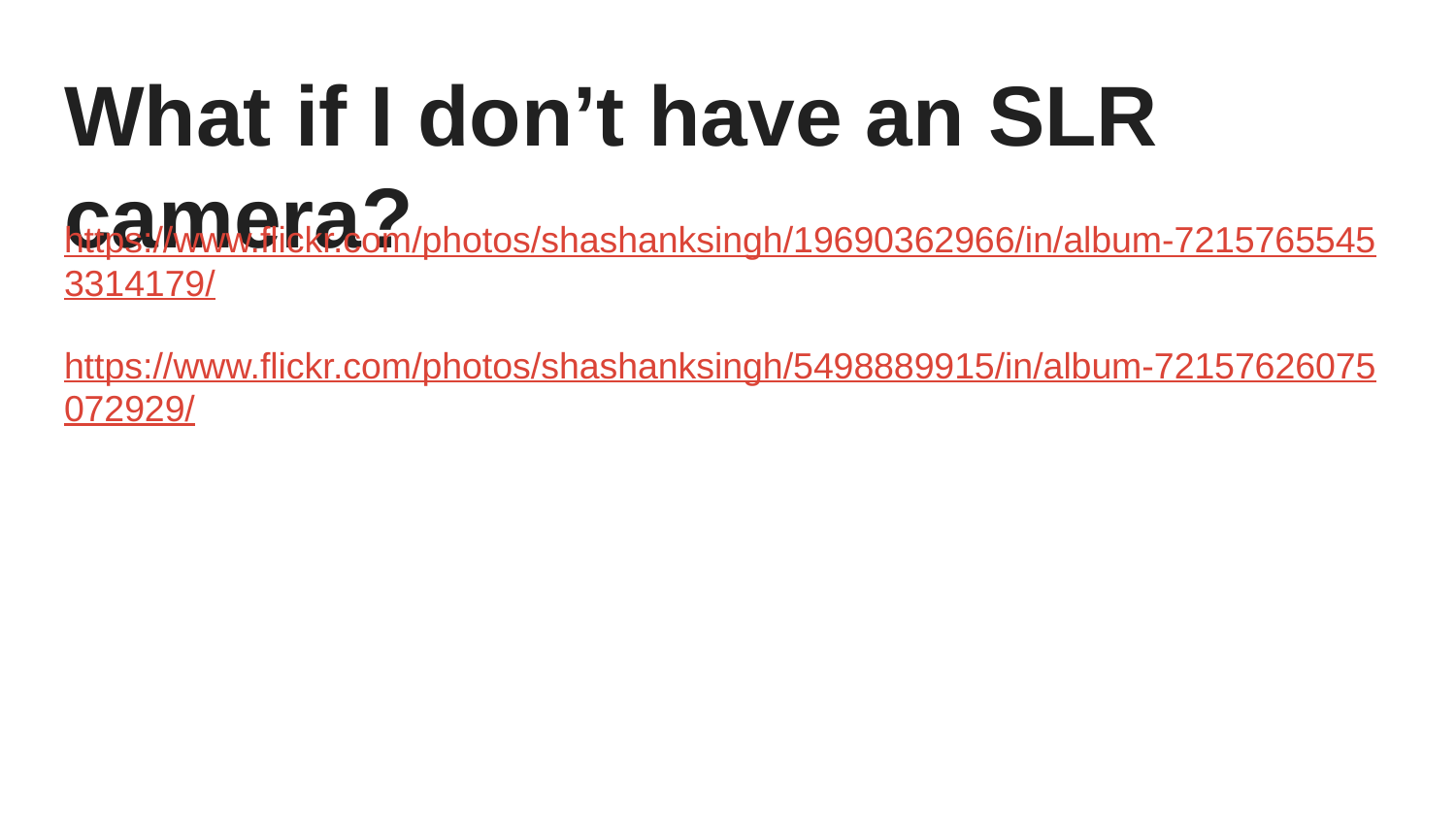

# What if I don’t have an SLR camera?
https://www.flickr.com/photos/shashanksingh/19690362966/in/album-72157655453314179/
https://www.flickr.com/photos/shashanksingh/5498889915/in/album-72157626075072929/